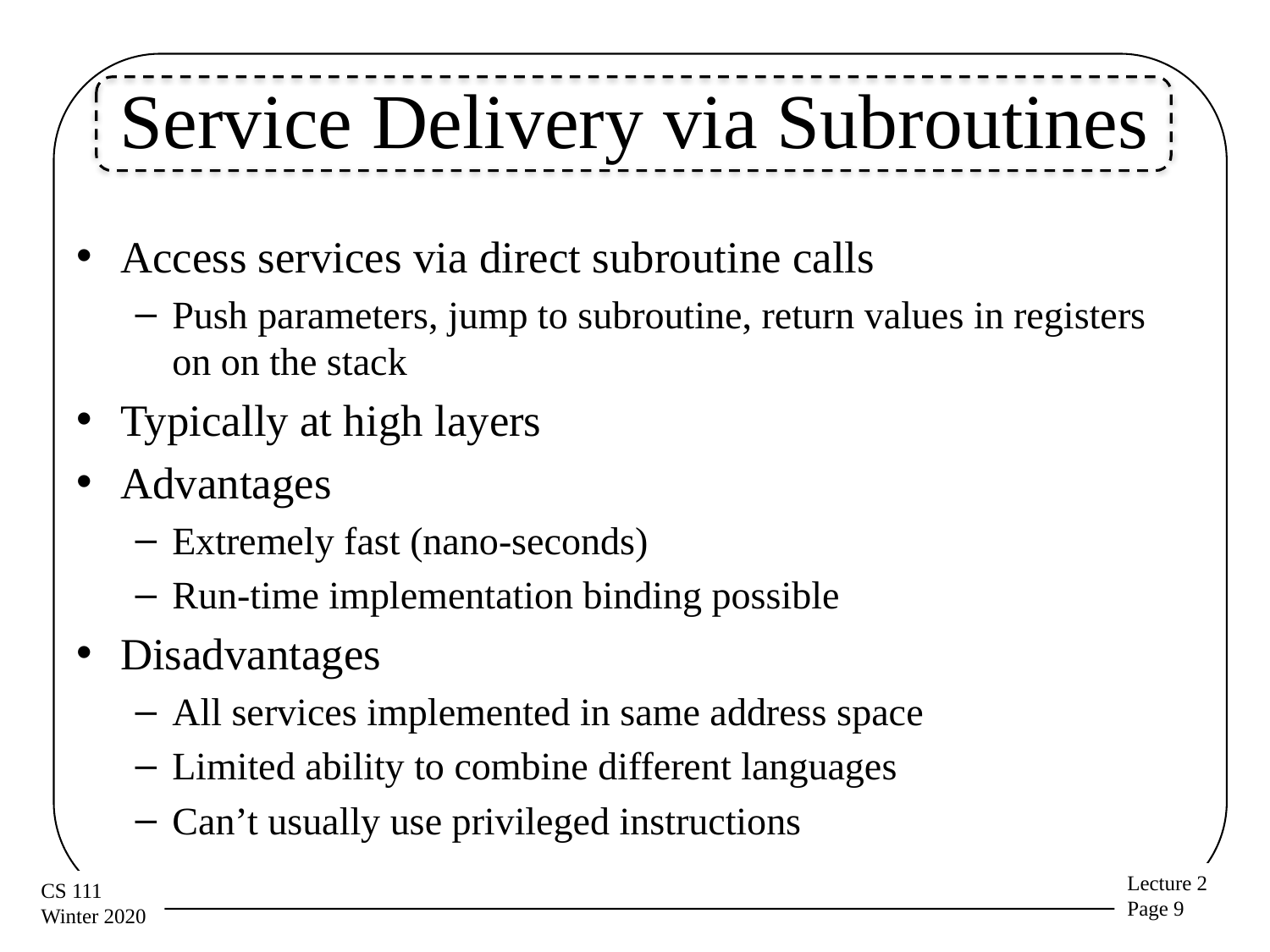

# Service Delivery via Subroutines

Access services via direct subroutine calls
Push parameters, jump to subroutine, return values in registers on on the stack
Typically at high layers
Advantages
Extremely fast (nano-seconds)
Run-time implementation binding possible
Disadvantages
All services implemented in same address space
Limited ability to combine different languages
Can’t usually use privileged instructions